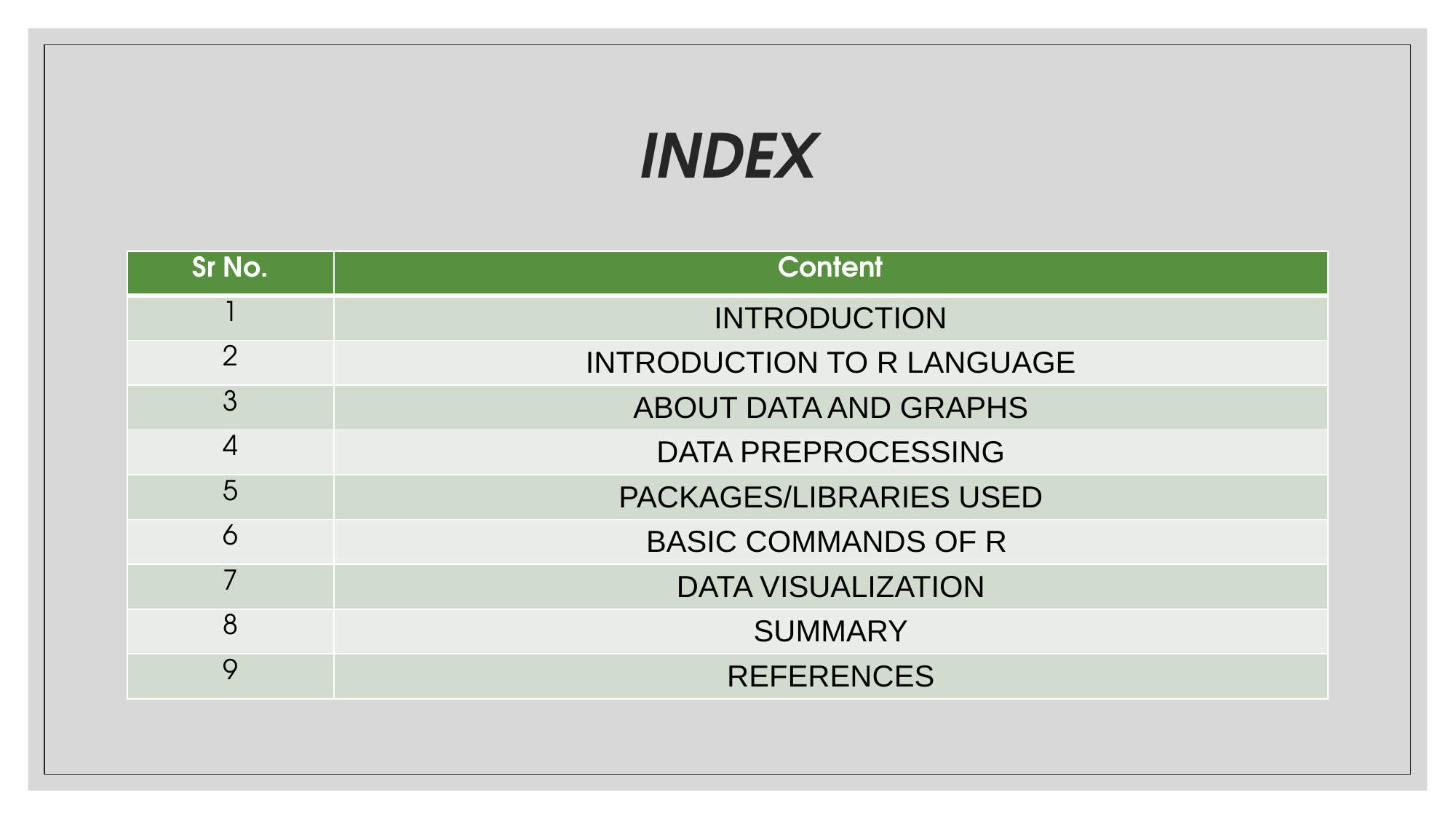

# INDEX
| Sr No. | Content |
| --- | --- |
| 1 | INTRODUCTION |
| 2 | INTRODUCTION TO R LANGUAGE |
| 3 | ABOUT DATA AND GRAPHS |
| 4 | DATA PREPROCESSING |
| 5 | PACKAGES/LIBRARIES USED |
| 6 | BASIC COMMANDS OF R |
| 7 | DATA VISUALIZATION |
| 8 | SUMMARY |
| 9 | REFERENCES |